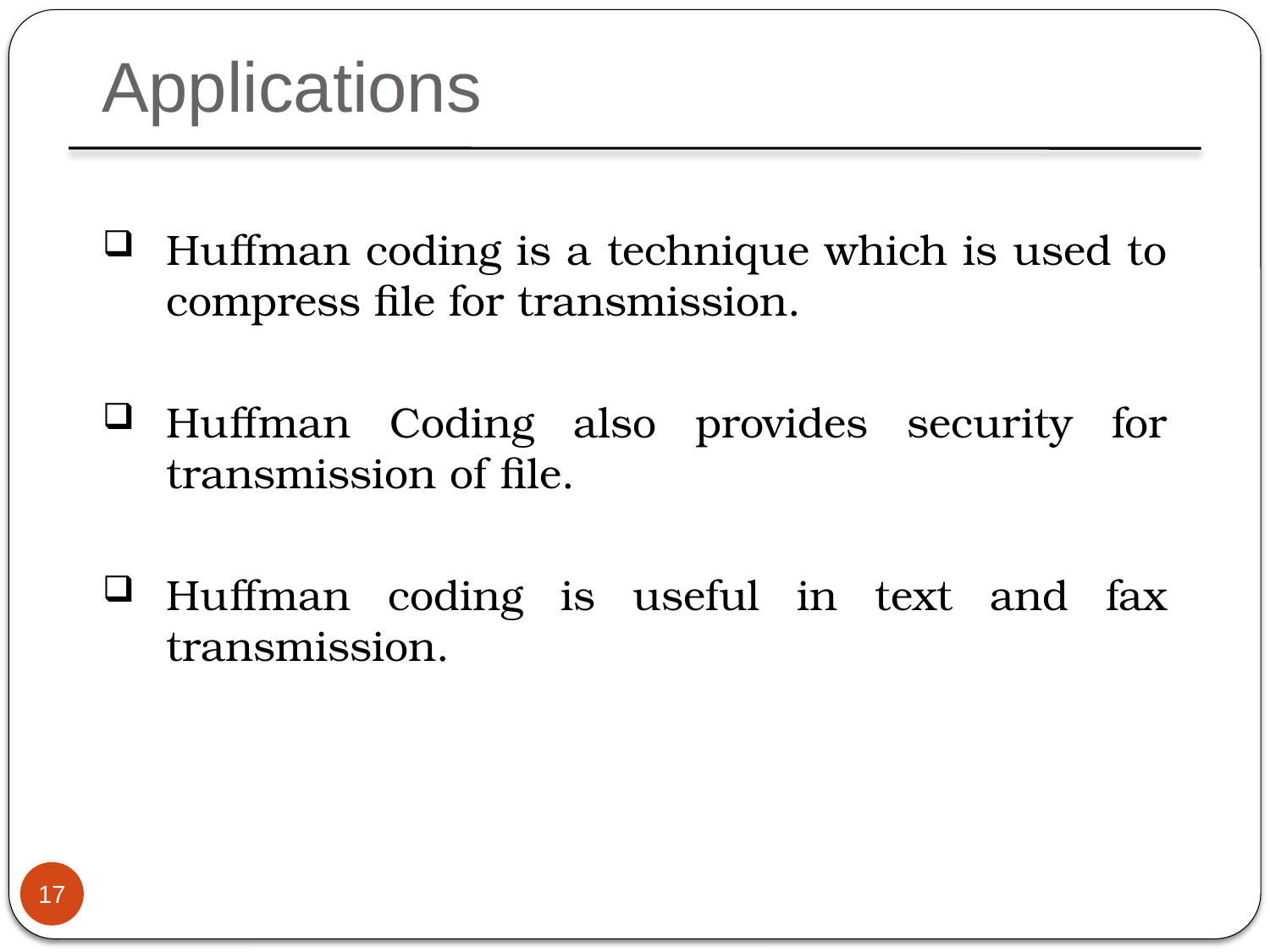

Applications
Huffman coding is a technique which is used to compress file for transmission.

Huffman Coding also provides security for transmission of file.

Huffman coding is useful in text and fax transmission.

17